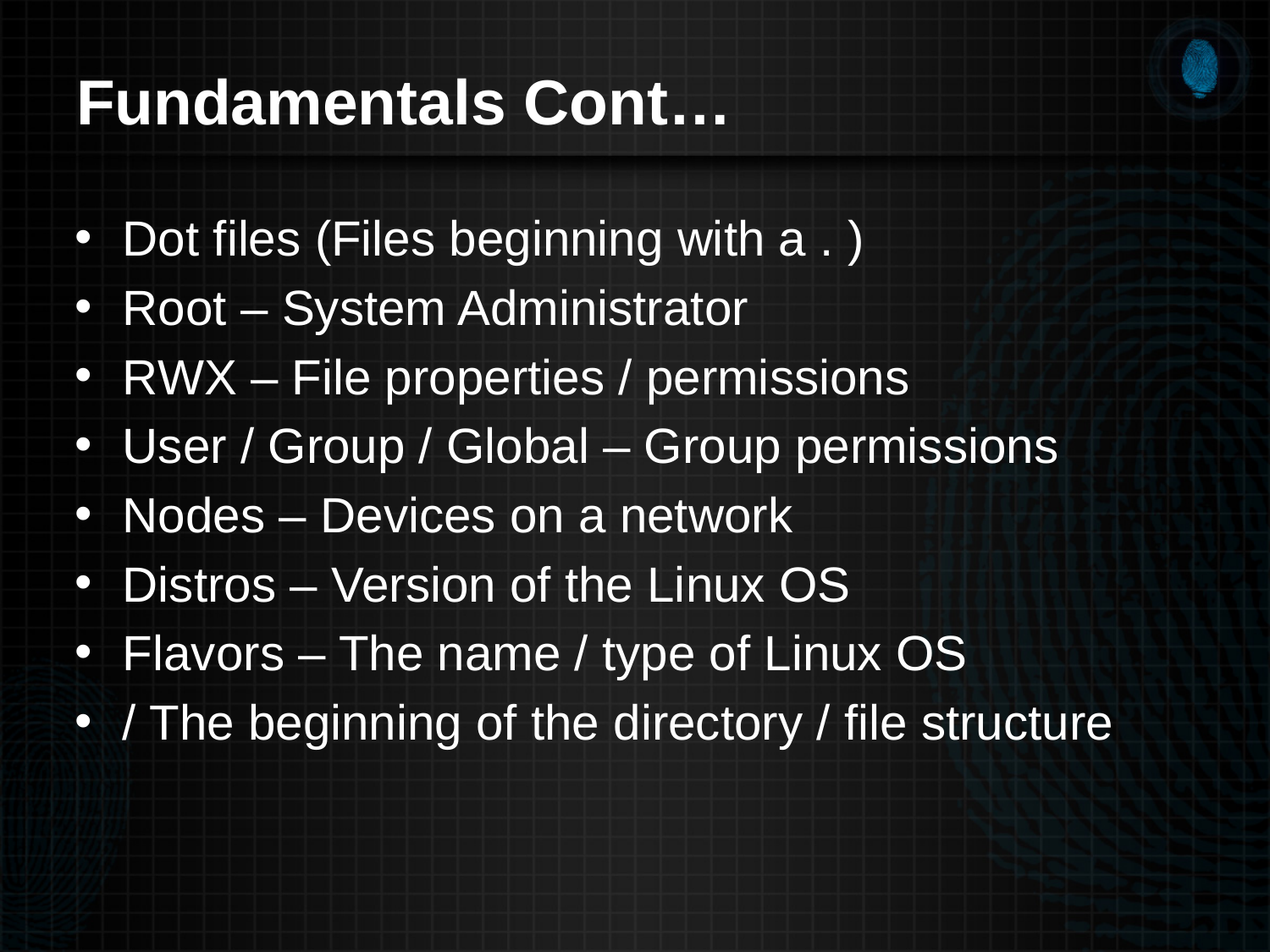

# Fundamentals Cont…
Dot files (Files beginning with a . )
Root – System Administrator
RWX – File properties / permissions
User / Group / Global – Group permissions
Nodes – Devices on a network
Distros – Version of the Linux OS
Flavors – The name / type of Linux OS
/ The beginning of the directory / file structure